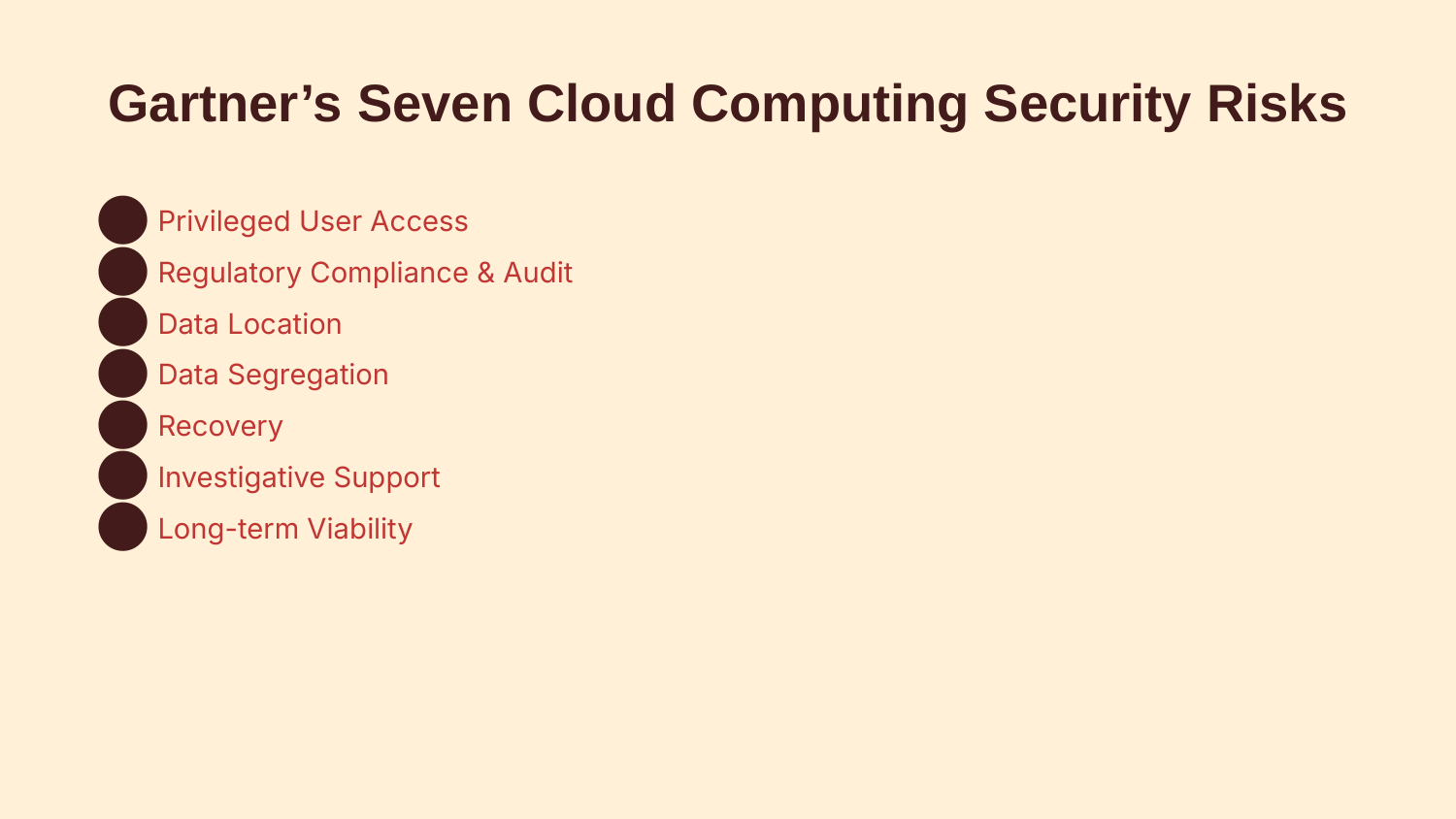

# Gartner’s Seven Cloud Computing Security Risks
Privileged User Access
Regulatory Compliance & Audit
Data Location
Data Segregation
Recovery
Investigative Support
Long-term Viability